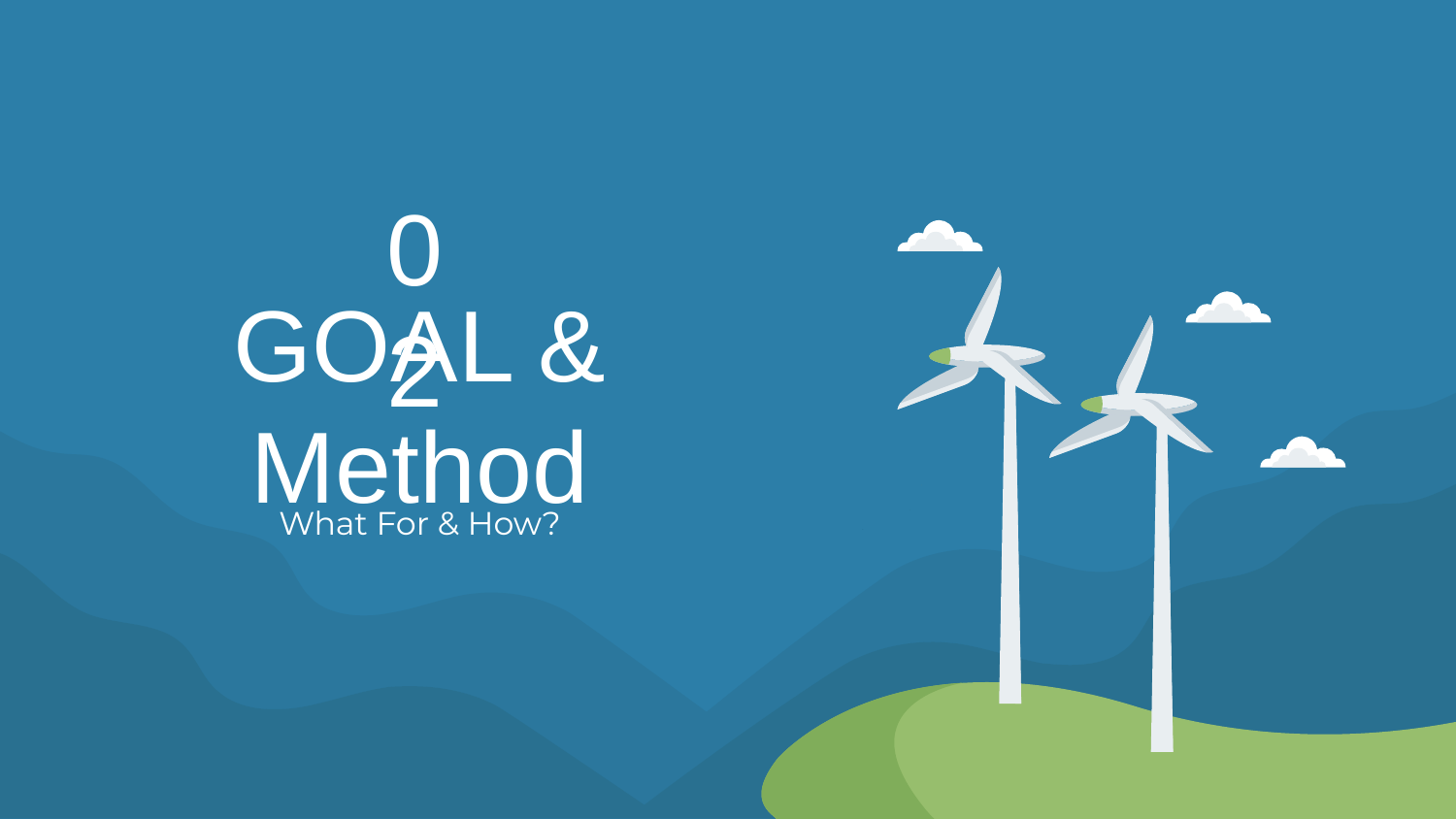

02
# GOAL & Method

What For & How?